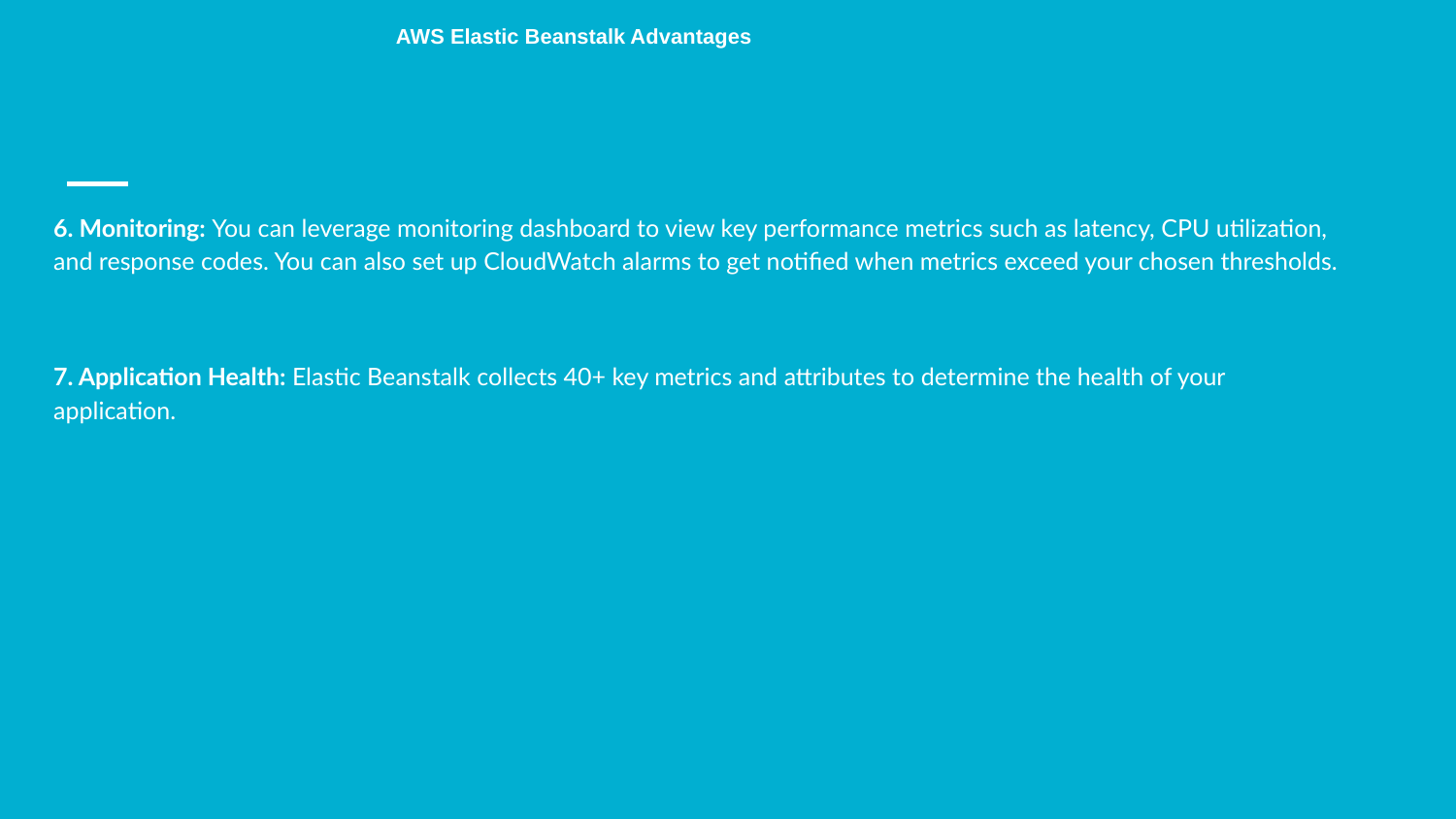

# AWS Elastic Beanstalk Advantages

6. Monitoring: You can leverage monitoring dashboard to view key performance metrics such as latency, CPU utilization, and response codes. You can also set up CloudWatch alarms to get notified when metrics exceed your chosen thresholds.

7. Application Health: Elastic Beanstalk collects 40+ key metrics and attributes to determine the health of your application.